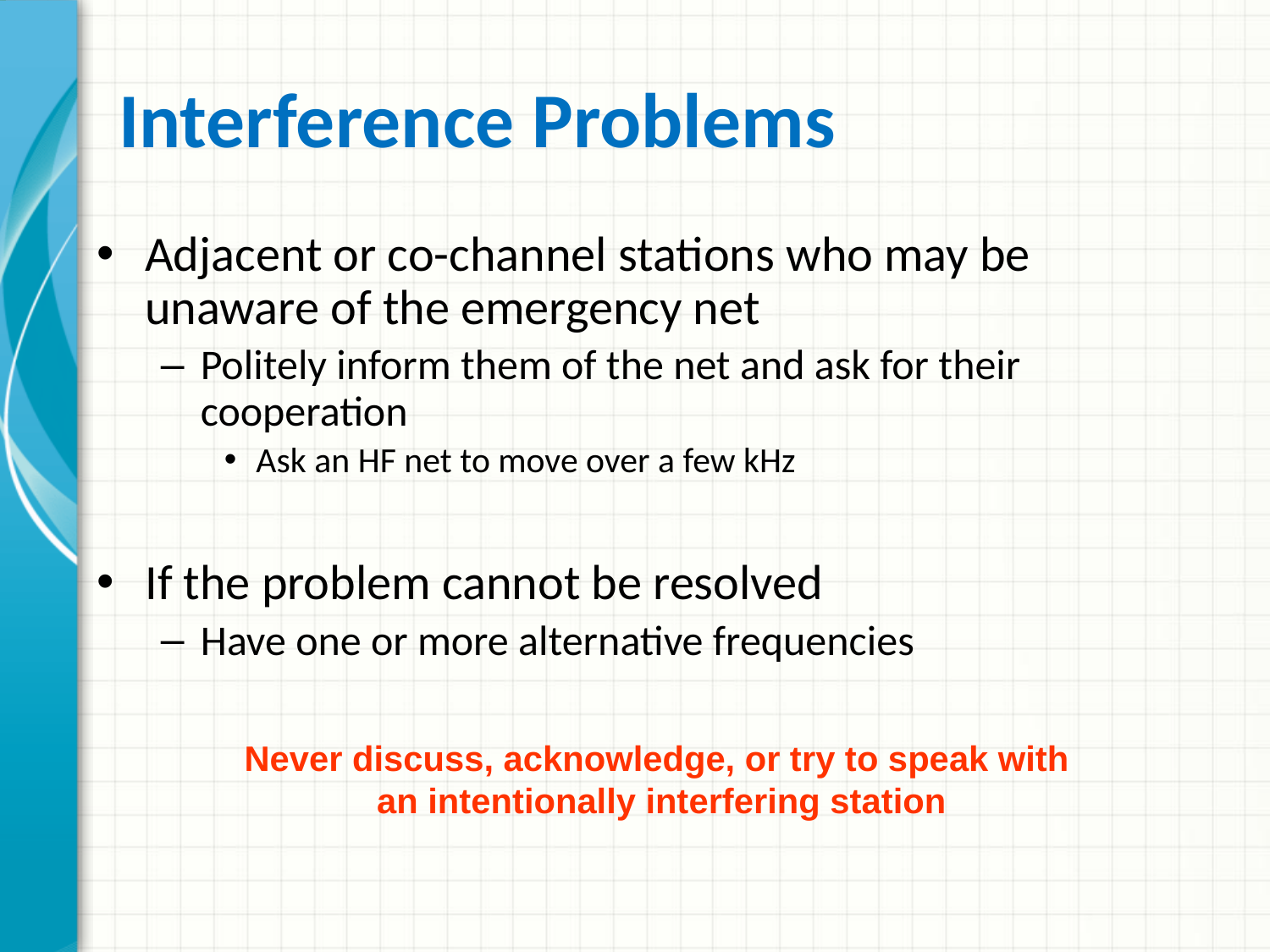

# Interference Problems
Adjacent or co-channel stations who may be unaware of the emergency net
Politely inform them of the net and ask for their cooperation
Ask an HF net to move over a few kHz

If the problem cannot be resolved
Have one or more alternative frequencies
Never discuss, acknowledge, or try to speak with
an intentionally interfering station